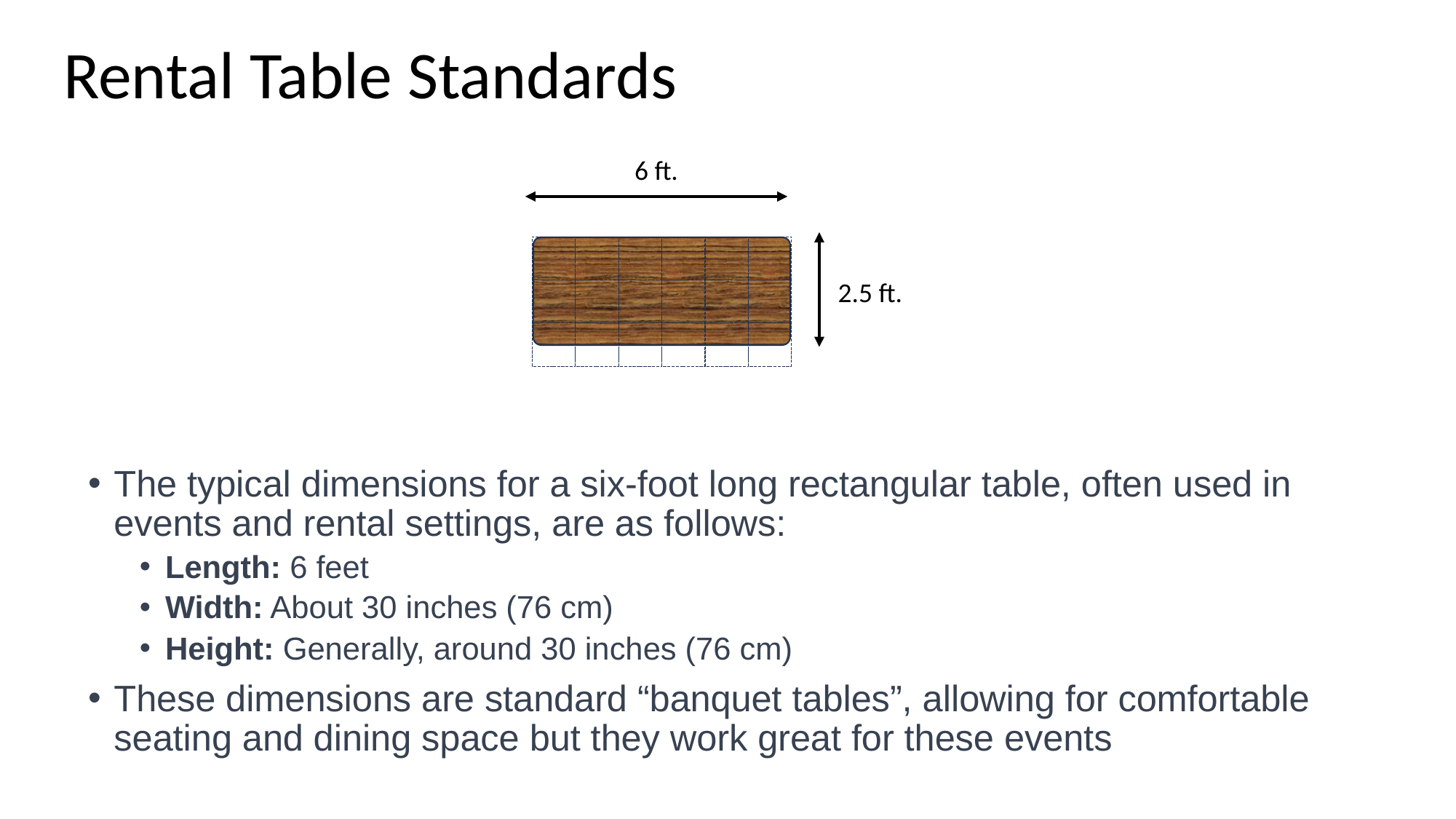

# Rental Table Standards
6 ft.

2.5 ft.
The typical dimensions for a six-foot long rectangular table, often used in events and rental settings, are as follows:
Length: 6 feet
Width: About 30 inches (76 cm)
Height: Generally, around 30 inches (76 cm)
These dimensions are standard “banquet tables”, allowing for comfortable seating and dining space but they work great for these events